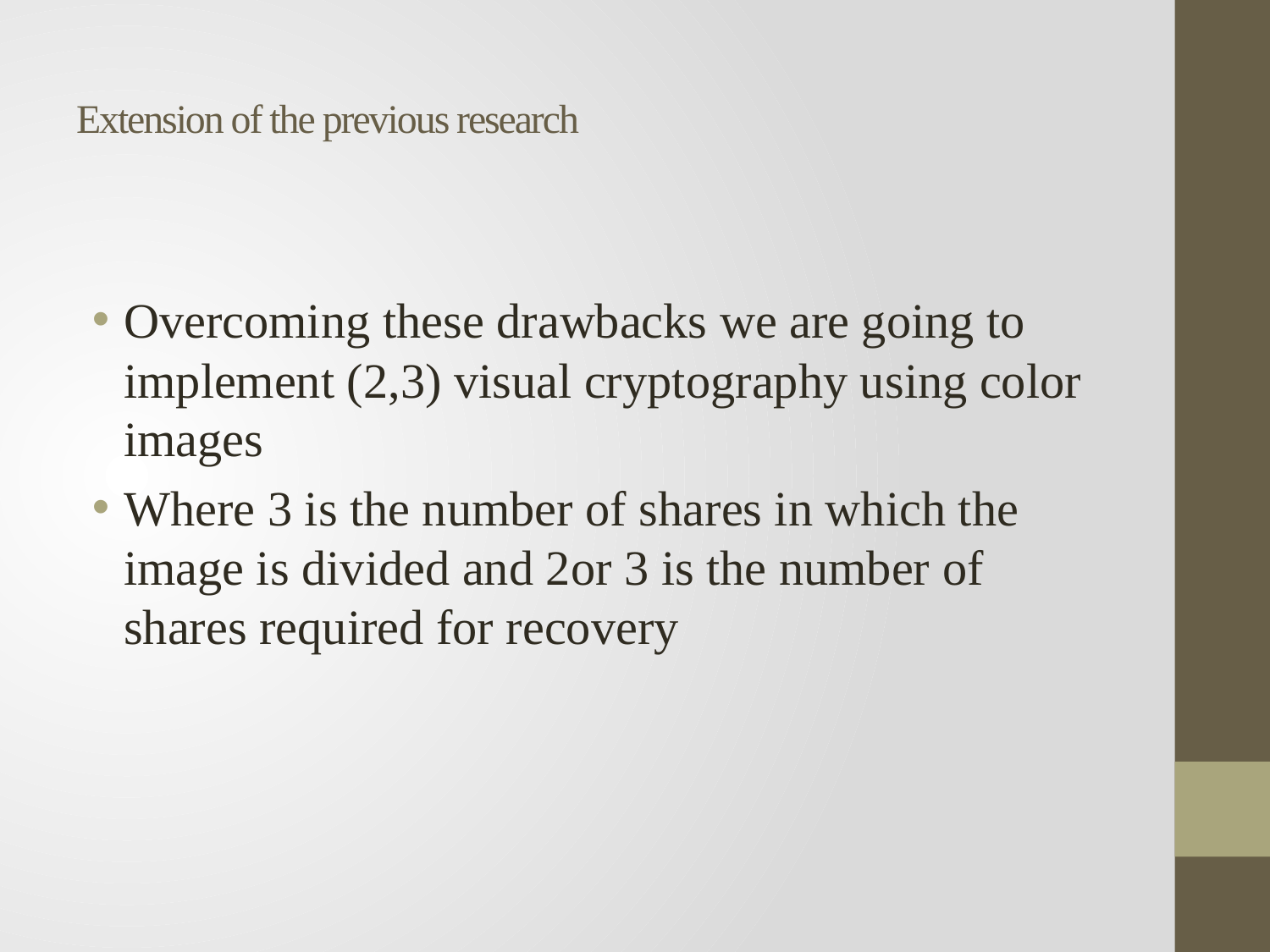

# Extension of the previous research

Overcoming these drawbacks we are going to implement (2,3) visual cryptography using color images
Where 3 is the number of shares in which the image is divided and 2or 3 is the number of  shares required for recovery